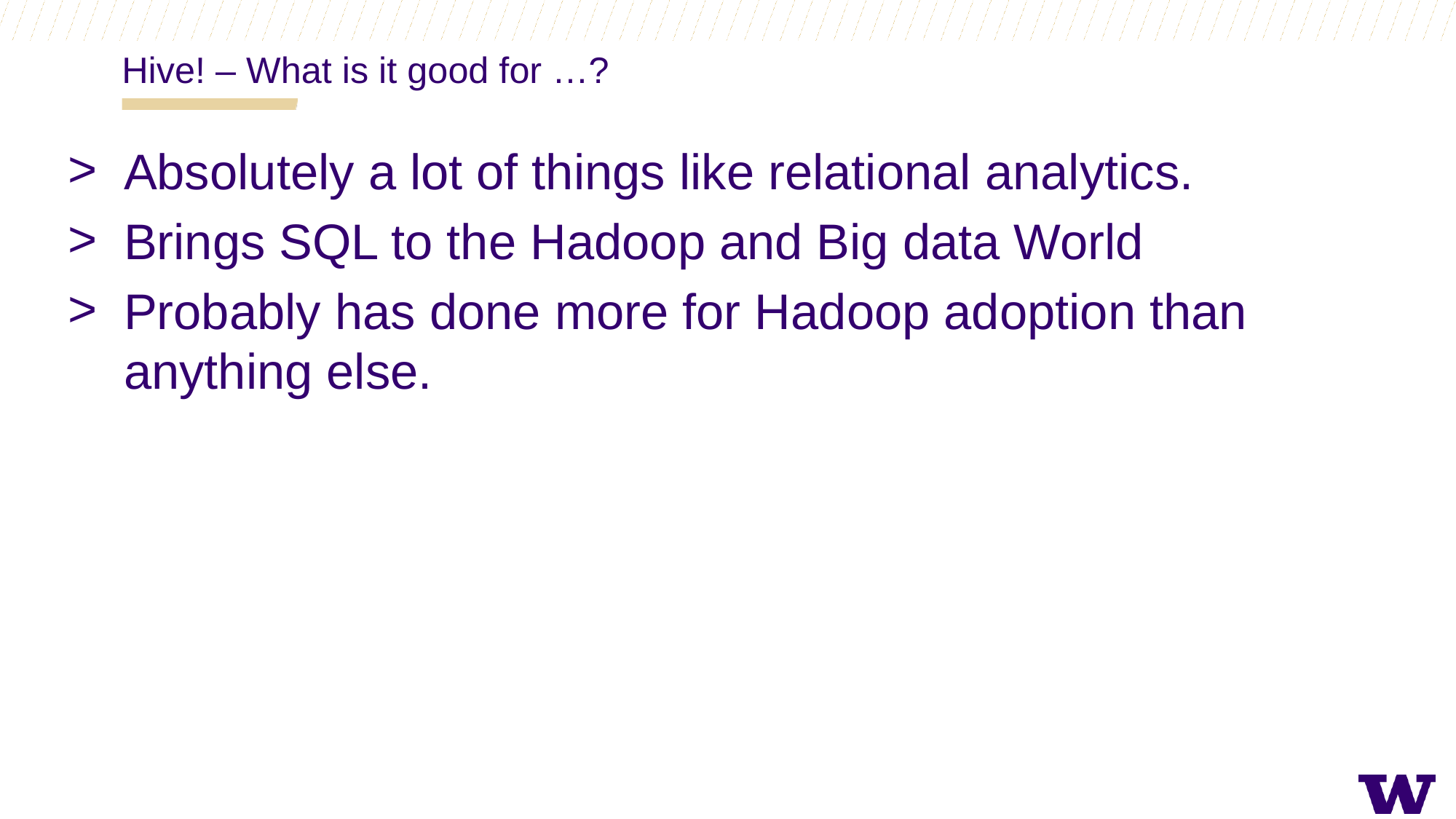

Hive! – What is it good for …?
Absolutely a lot of things like relational analytics.
Brings SQL to the Hadoop and Big data World
Probably has done more for Hadoop adoption than anything else.